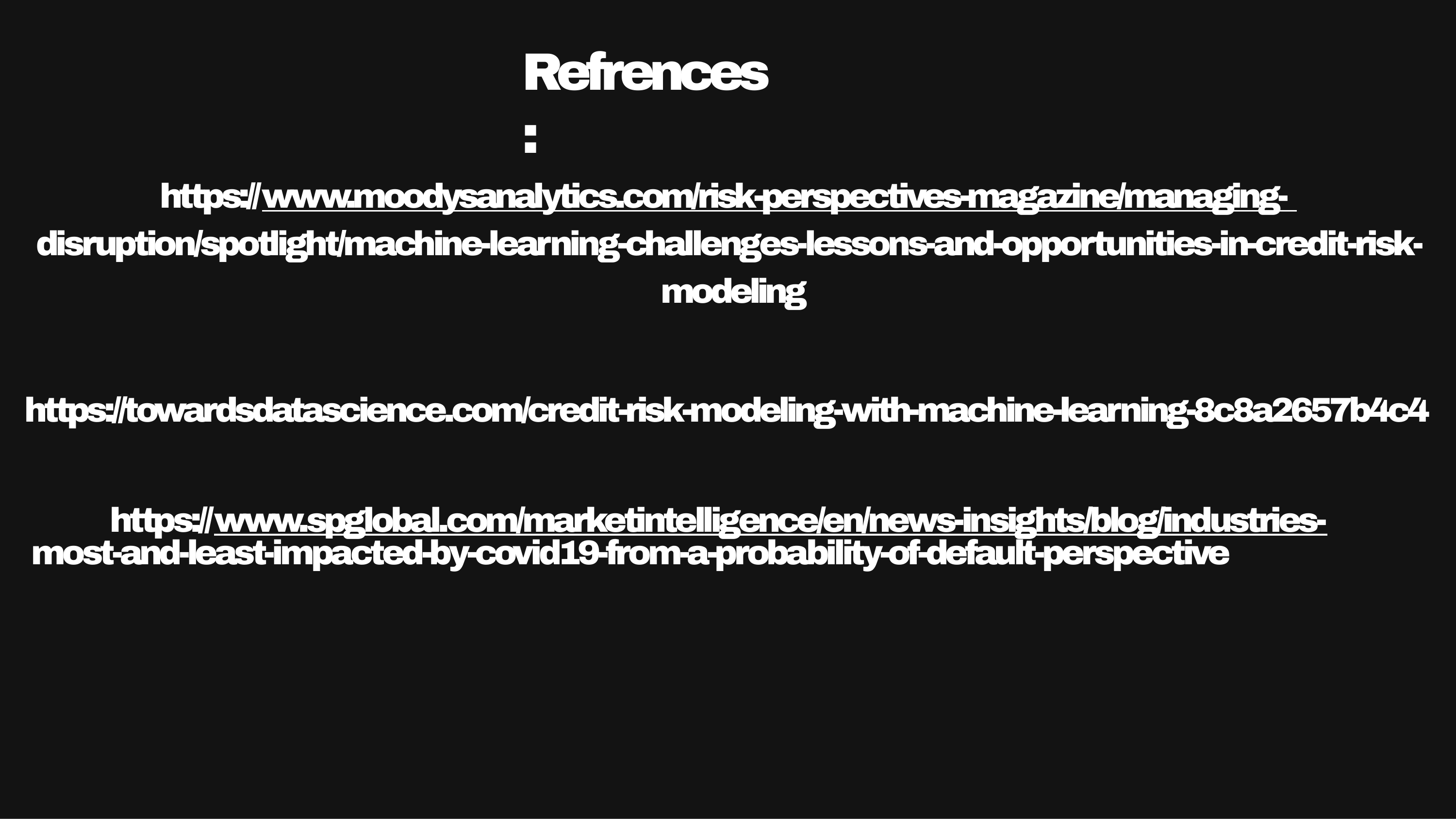

# Refrences:
https://www.moodysanalytics.com/risk-perspectives-magazine/managing-  disruption/spotlight/machine-learning-challenges-lessons-and-opportunities-in-credit-risk-  modeling
https://towardsdatascience.com/credit-risk-modeling-with-machine-learning-8c8a2657b4c4  https://www.spglobal.com/marketintelligence/en/news-insights/blog/industries-
most-and-least-impacted-by-covid19-from-a-probability-of-default-perspective